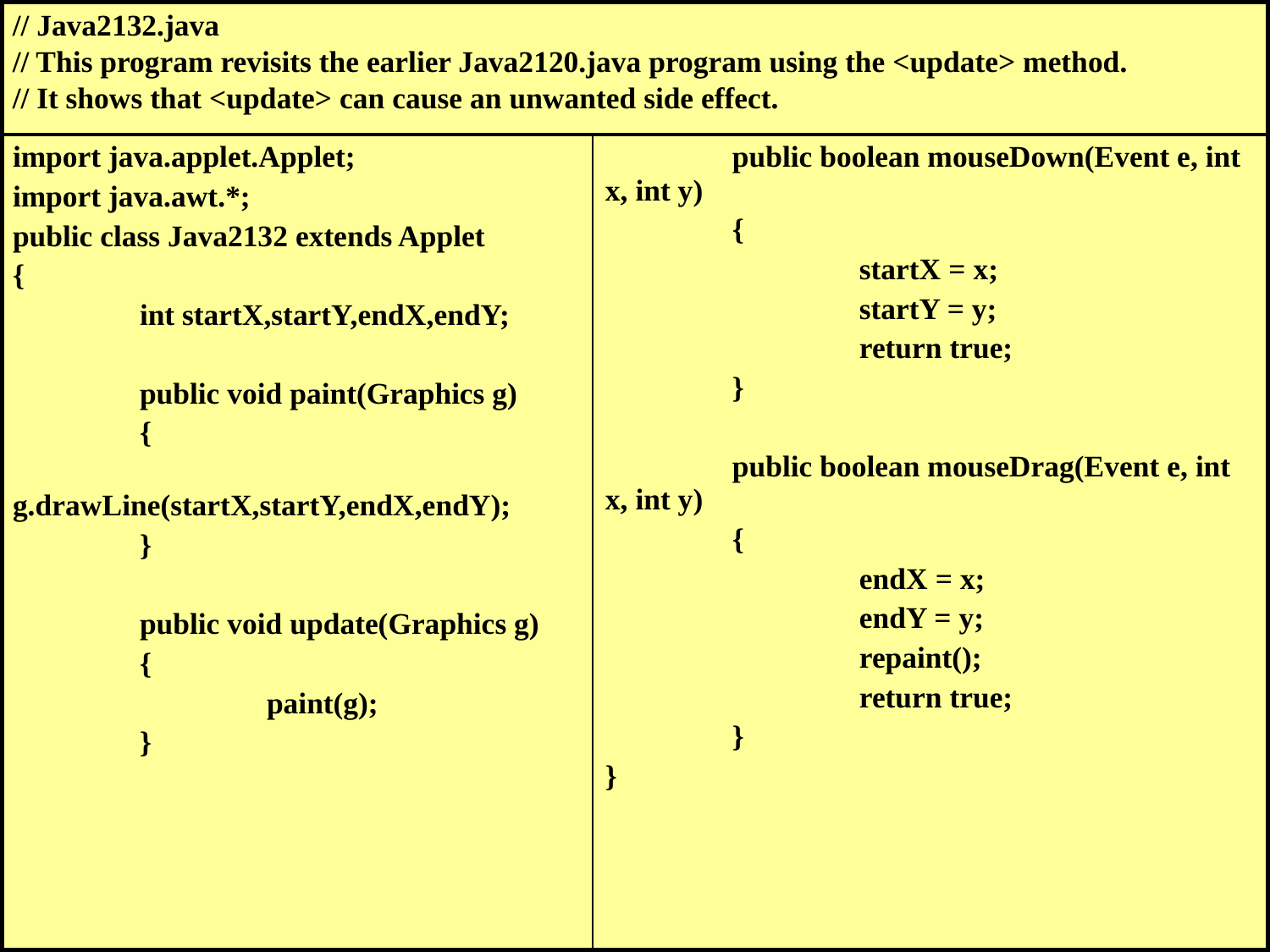

// Java2132.java
// This program revisits the earlier Java2120.java program using the <update> method.
// It shows that <update> can cause an unwanted side effect.
| import java.applet.Applet; import java.awt.\*; public class Java2132 extends Applet { int startX,startY,endX,endY; public void paint(Graphics g) { g.drawLine(startX,startY,endX,endY); } public void update(Graphics g) { paint(g); } | public boolean mouseDown(Event e, int x, int y) { startX = x; startY = y; return true; } public boolean mouseDrag(Event e, int x, int y) { endX = x; endY = y; repaint(); return true; } } |
| --- | --- |